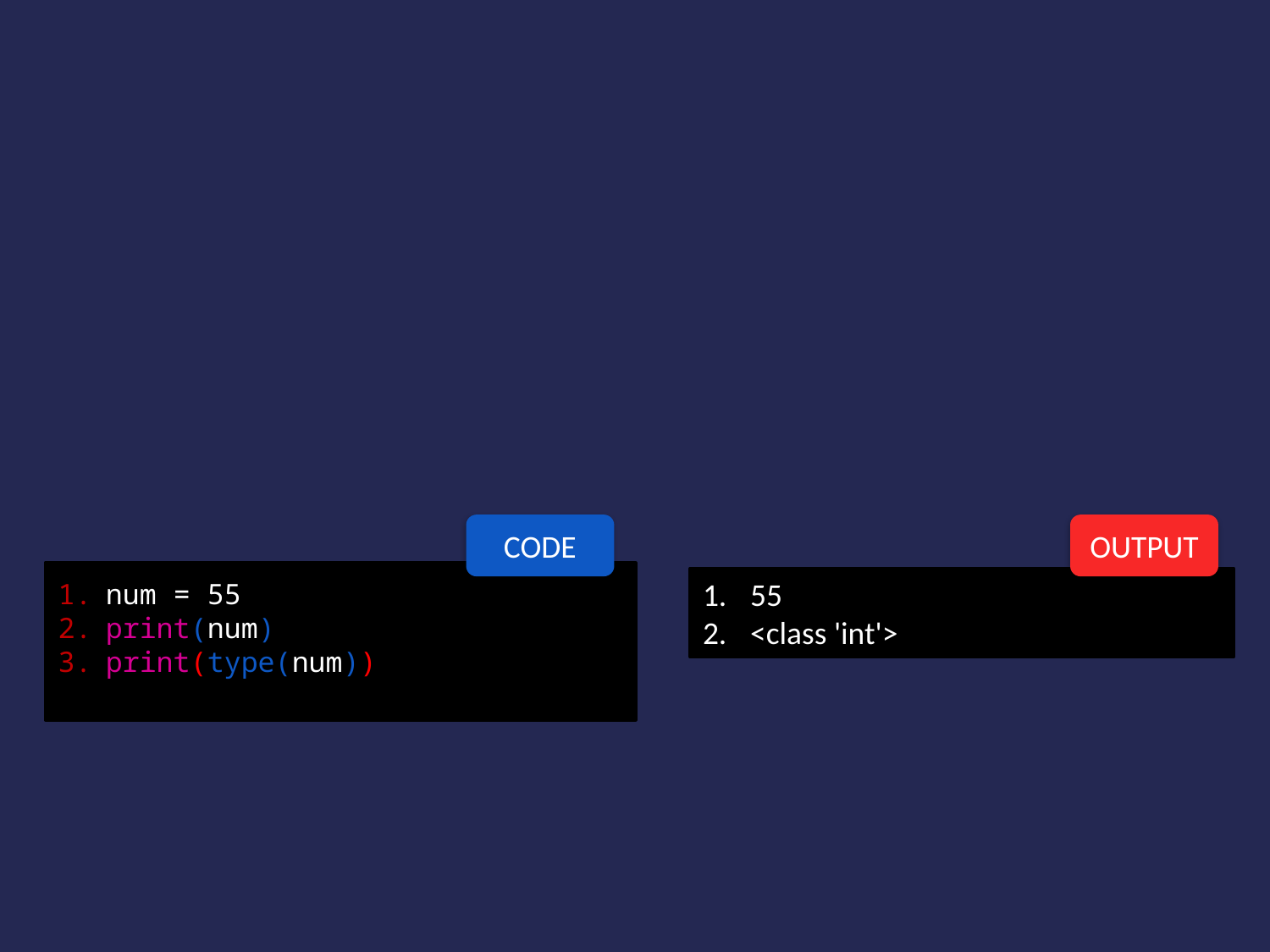

CODE

num = 55
print(num)
print(type(num))

OUTPUT
55
<class 'int'>